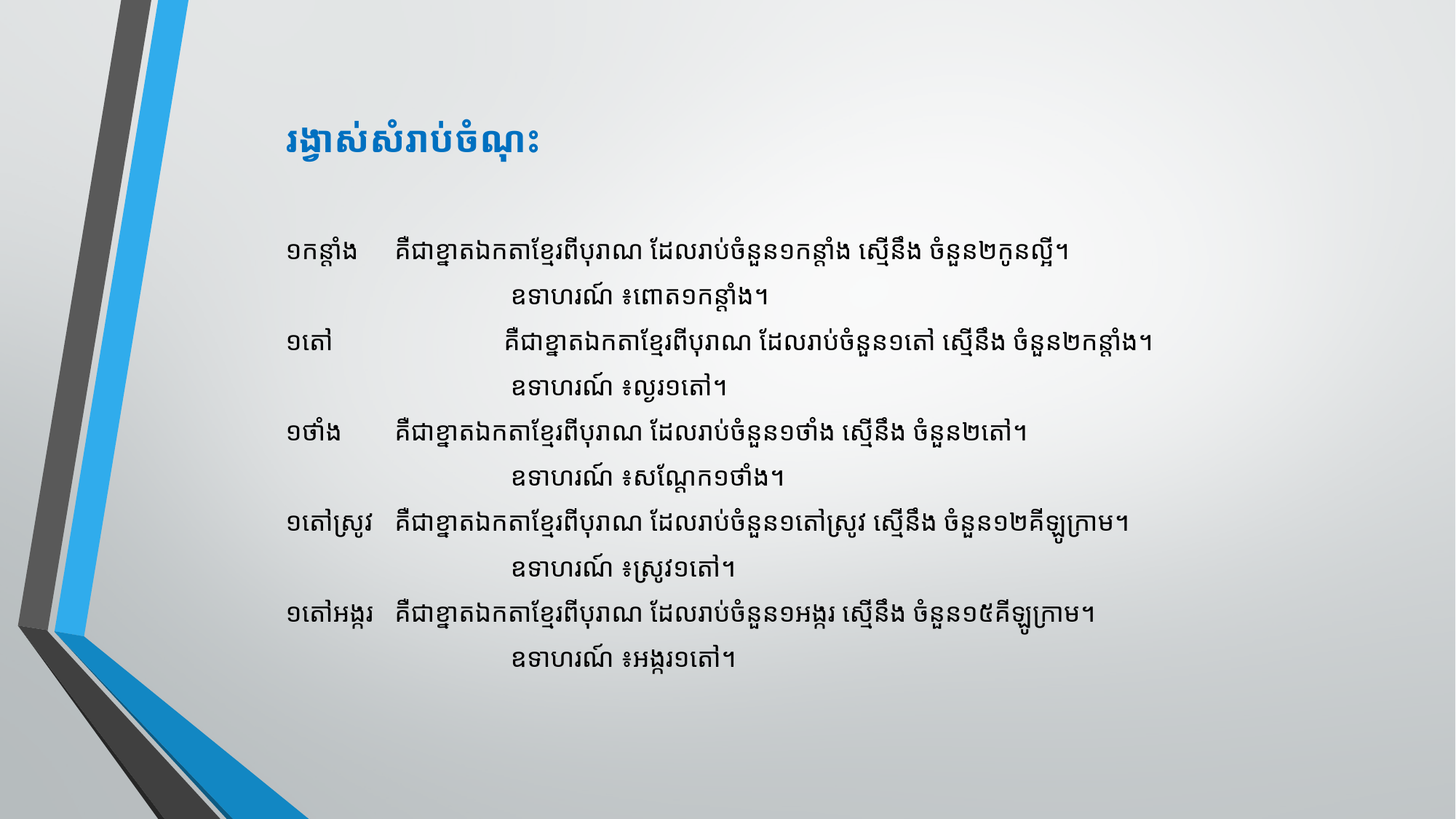

រង្វាស់សំរាប់ចំណុះ

១កន្តាំង	គឺជាខ្នាតឯកតាខ្មែរពីបុរាណ ដែលរាប់ចំនួន១កន្តាំង ស្មើនឹង ចំនួន២កូនល្អី។
		 ឧទាហរណ៍ ៖ពោត១កន្តាំង។
១តៅ		គឺជាខ្នាតឯកតាខ្មែរពីបុរាណ ដែលរាប់ចំនួន១តៅ ស្មើនឹង ចំនួន២កន្តាំង។
		 ឧទាហរណ៍ ៖ល្ងរ១តៅ។
១ថាំង	គឺជាខ្នាតឯកតាខ្មែរពីបុរាណ ដែលរាប់ចំនួន១ថាំង ស្មើនឹង ចំនួន២តៅ។
		 ឧទាហរណ៍ ៖សណ្តែក១ថាំង។
១តៅស្រូវ	គឺជាខ្នាតឯកតាខ្មែរពីបុរាណ ដែលរាប់ចំនួន១តៅស្រូវ ស្មើនឹង ចំនួន១២គីឡូក្រាម។
		 ឧទាហរណ៍ ៖ស្រូវ១តៅ។
១តៅអង្ករ	គឺជាខ្នាតឯកតាខ្មែរពីបុរាណ ដែលរាប់ចំនួន១អង្ករ ស្មើនឹង ចំនួន១៥គីឡូក្រាម។
		 ឧទាហរណ៍ ៖អង្ករ១តៅ។